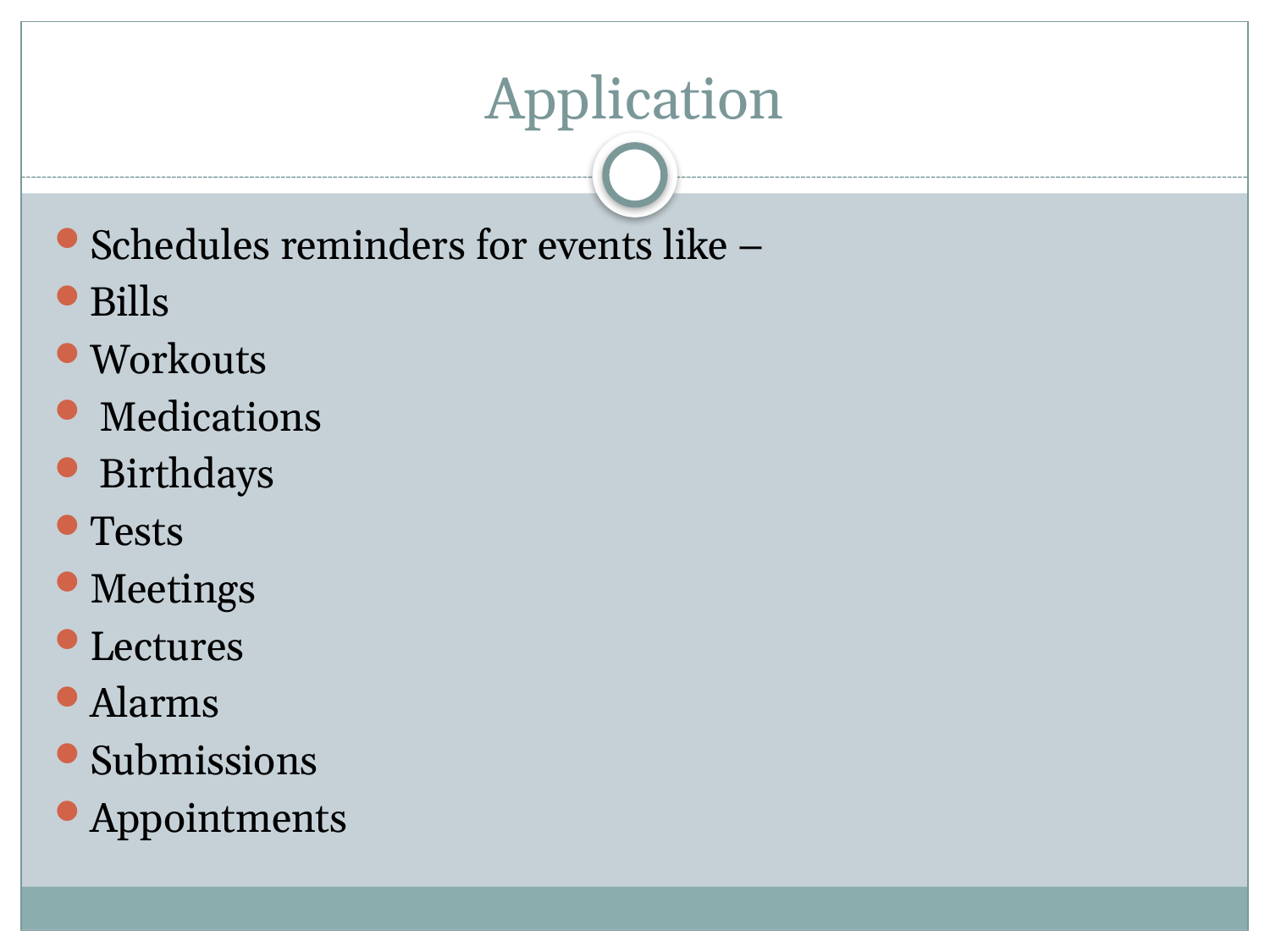

# Application
Schedules reminders for events like –
Bills
Workouts
 Medications
 Birthdays
Tests
Meetings
Lectures
Alarms
Submissions
Appointments